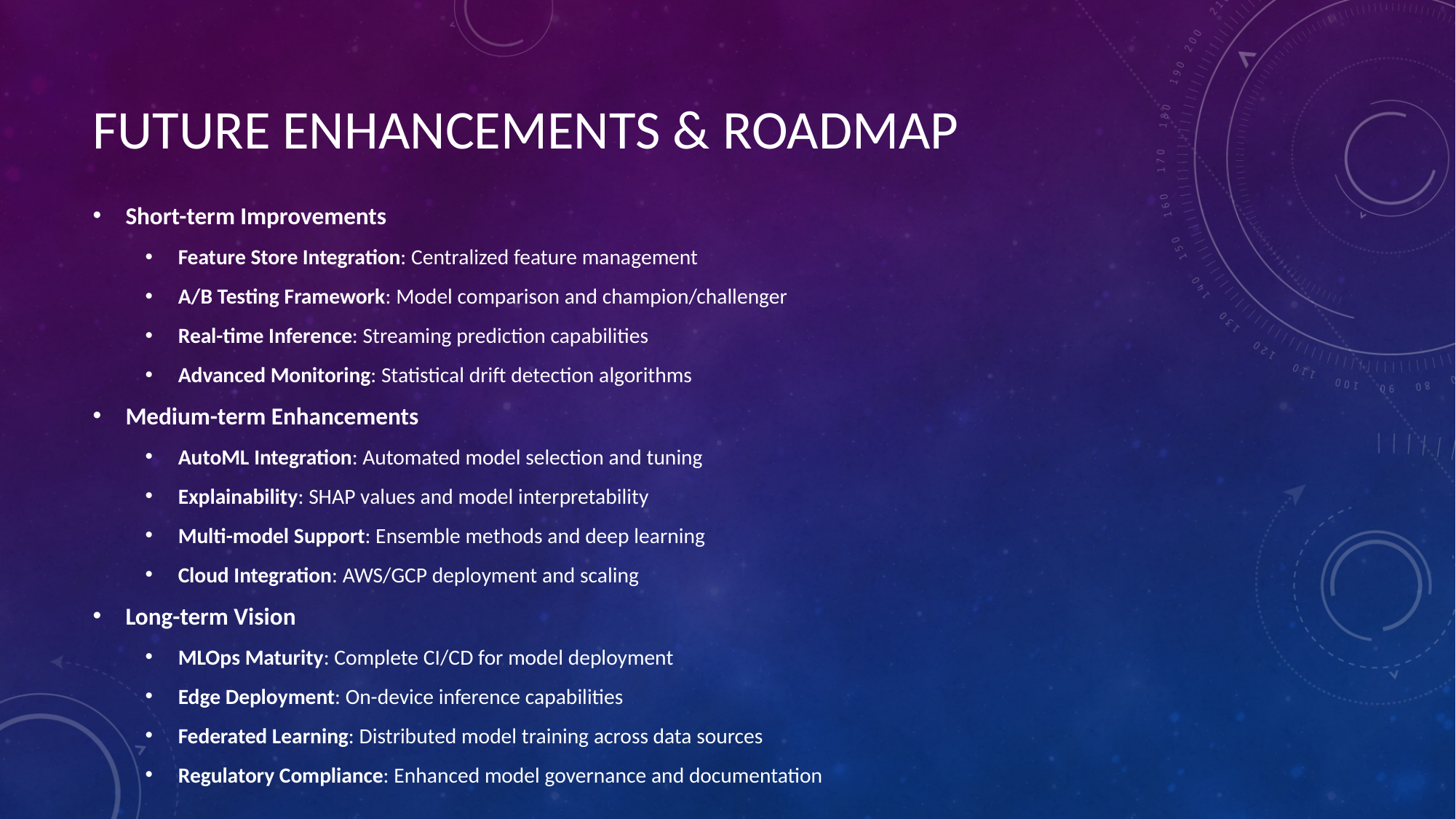

# Future Enhancements & Roadmap
Short-term Improvements
Feature Store Integration: Centralized feature management
A/B Testing Framework: Model comparison and champion/challenger
Real-time Inference: Streaming prediction capabilities
Advanced Monitoring: Statistical drift detection algorithms
Medium-term Enhancements
AutoML Integration: Automated model selection and tuning
Explainability: SHAP values and model interpretability
Multi-model Support: Ensemble methods and deep learning
Cloud Integration: AWS/GCP deployment and scaling
Long-term Vision
MLOps Maturity: Complete CI/CD for model deployment
Edge Deployment: On-device inference capabilities
Federated Learning: Distributed model training across data sources
Regulatory Compliance: Enhanced model governance and documentation